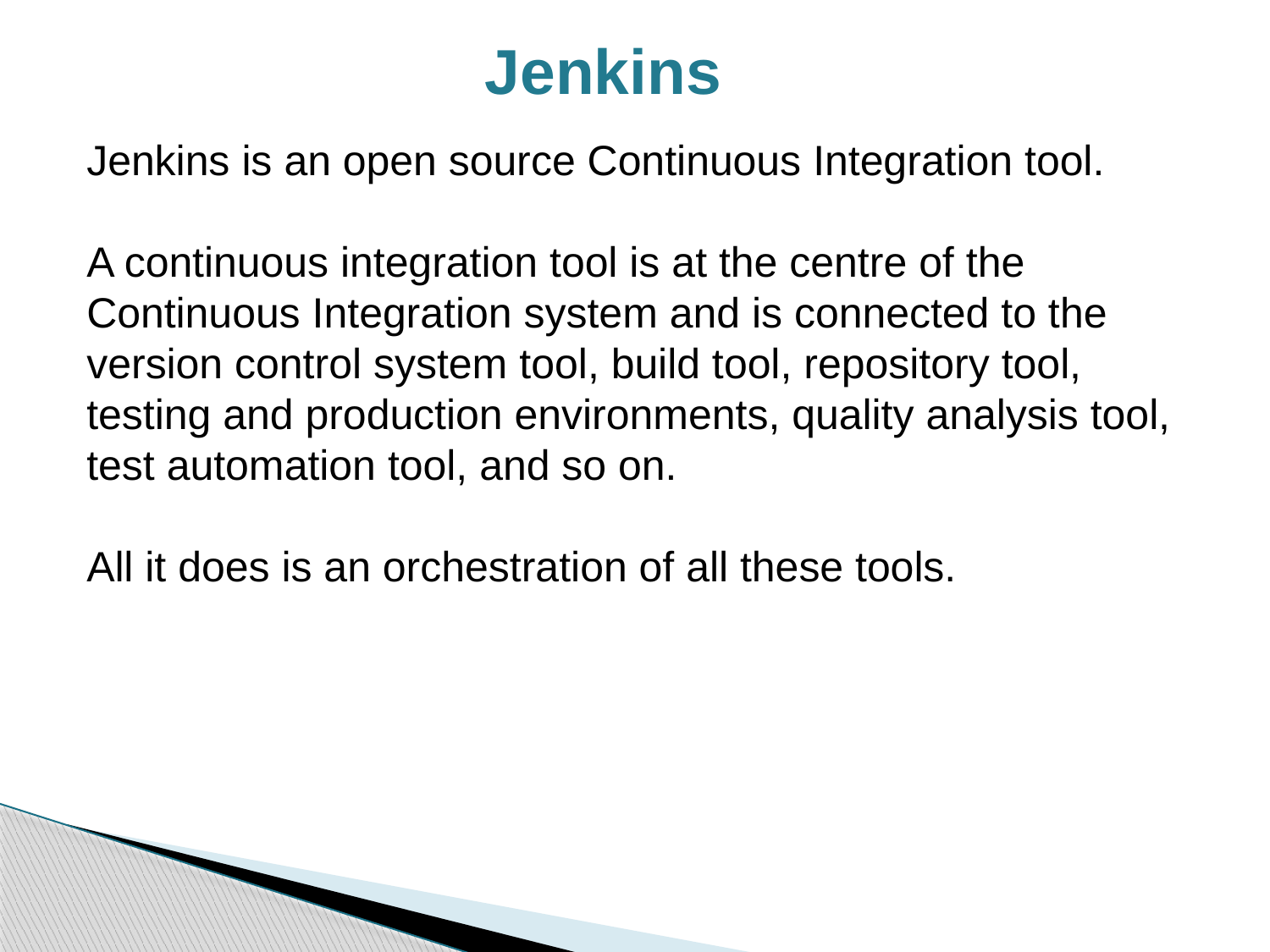

Jenkins
Jenkins is an open source Continuous Integration tool.

A continuous integration tool is at the centre of the Continuous Integration system and is connected to the version control system tool, build tool, repository tool, testing and production environments, quality analysis tool, test automation tool, and so on.

All it does is an orchestration of all these tools.